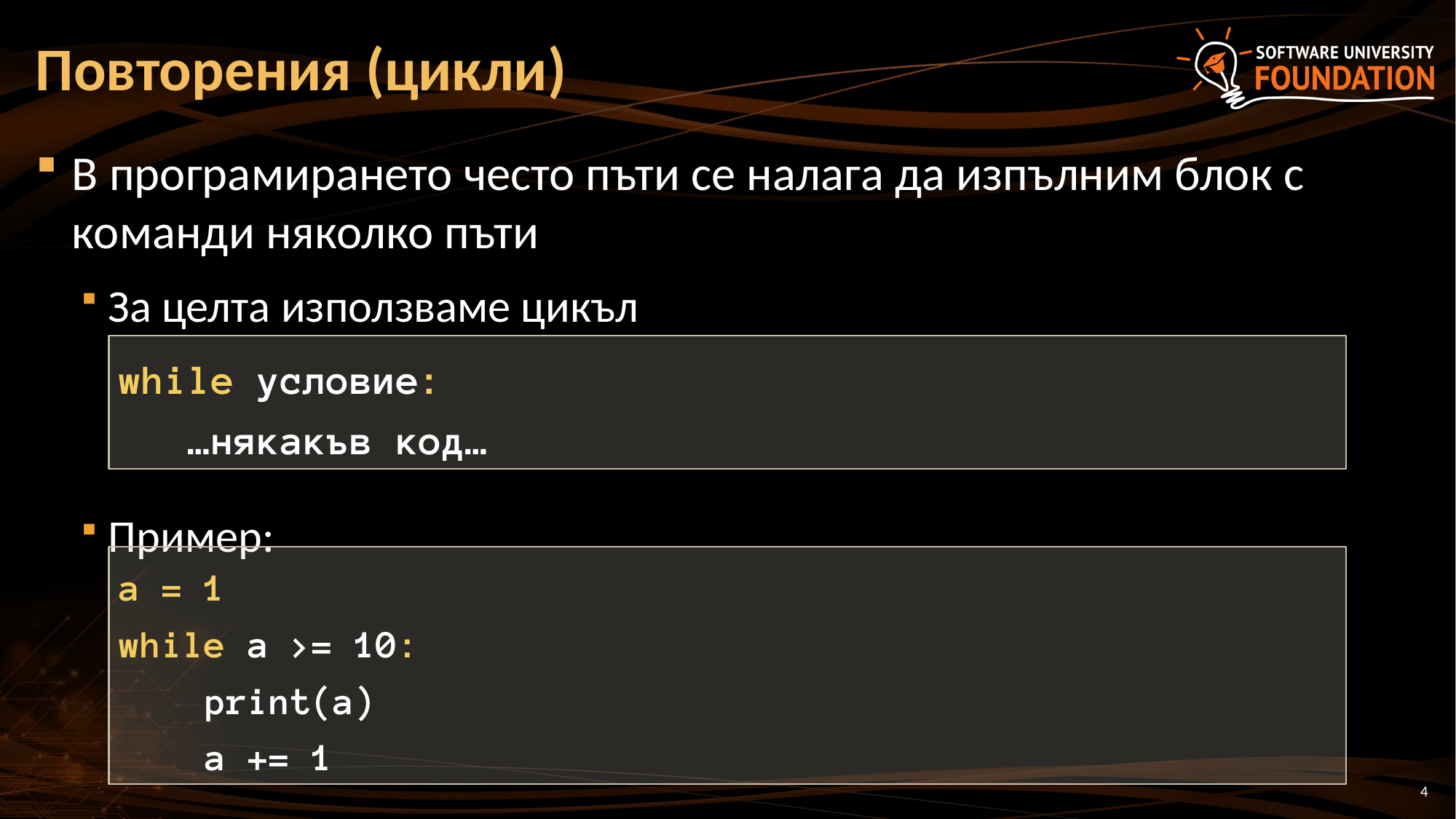

# Повторения (цикли)
В програмирането често пъти се налага да изпълним блок с команди няколко пъти
За целта използваме цикъл

Пример:

while условие:
   …някакъв код…
a = 1
while a >= 10:
    print(a)
    a += 1
4